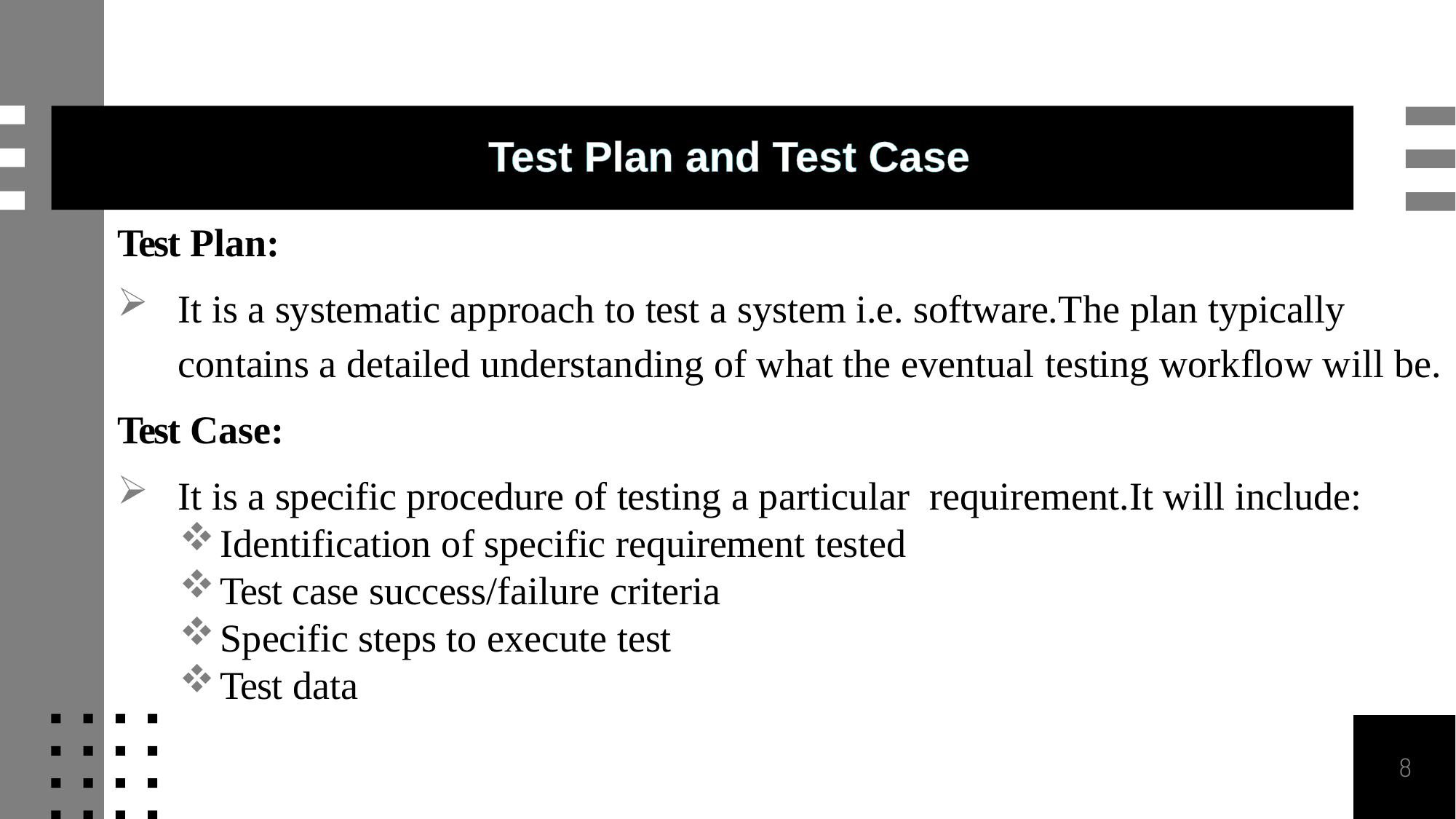

# Test Plan and Test Case
Test Plan:
It is a systematic approach to test a system i.e. software.The plan typically contains a detailed understanding of what the eventual testing workflow will be.
Test Case:
It is a specific procedure of testing a particular  requirement.It will include:
Identification of specific requirement tested
Test case success/failure criteria
Specific steps to execute test
Test data

8